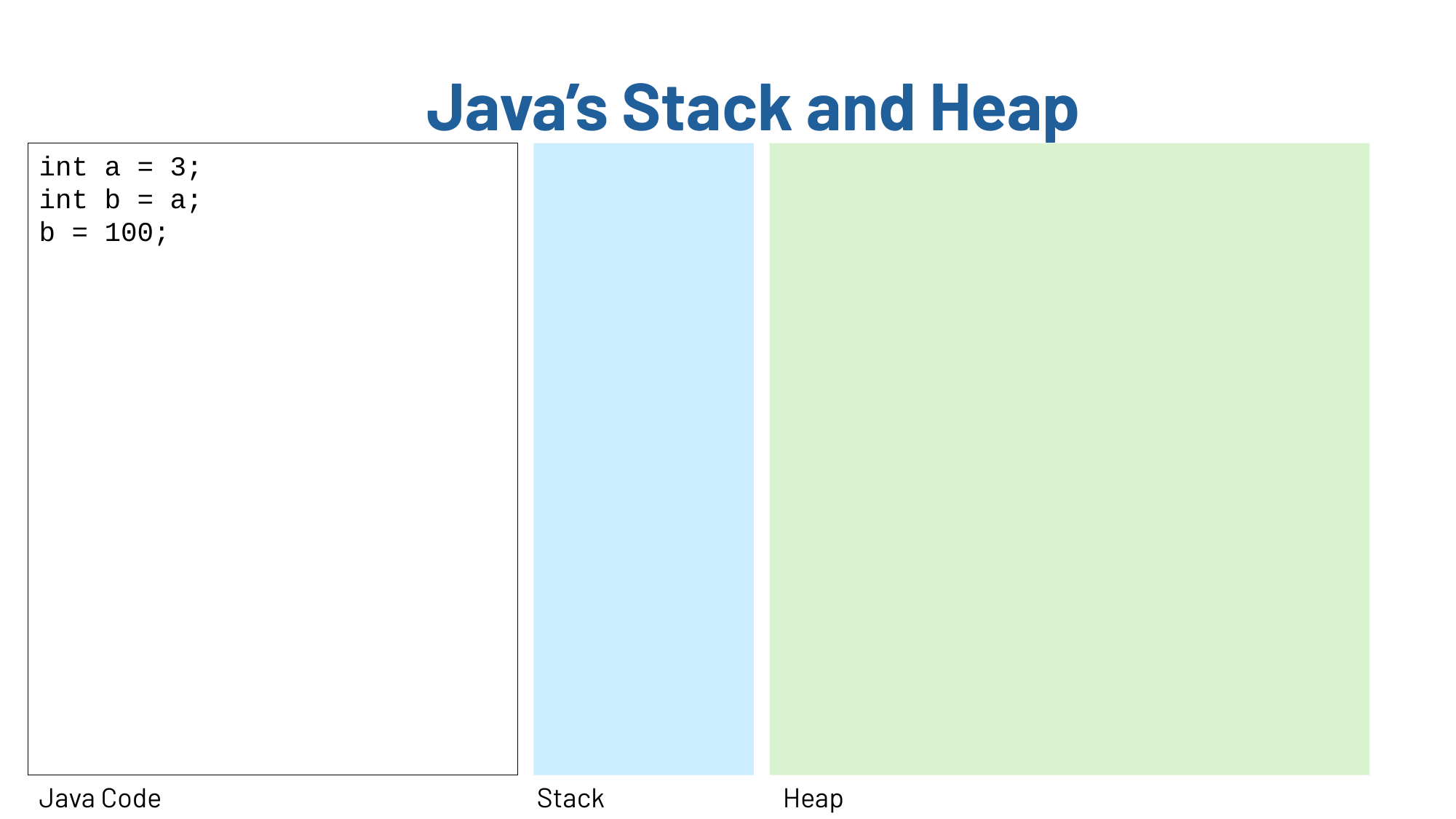

Java’s Stack and Heap

int a = 3;
int b = a;
b = 100;

Java Code
Stack
Heap